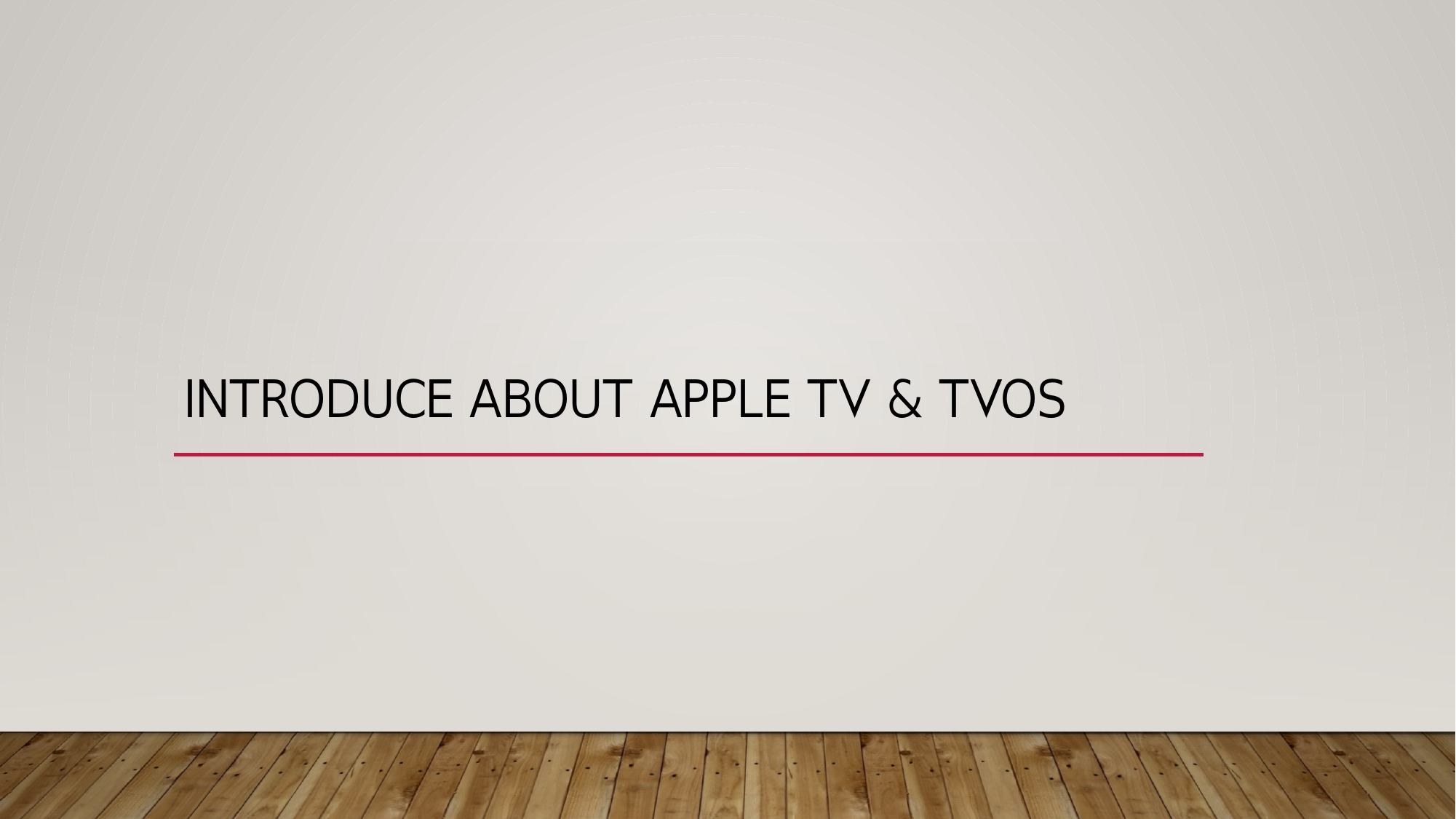

# Introduce about Apple tv & tvos